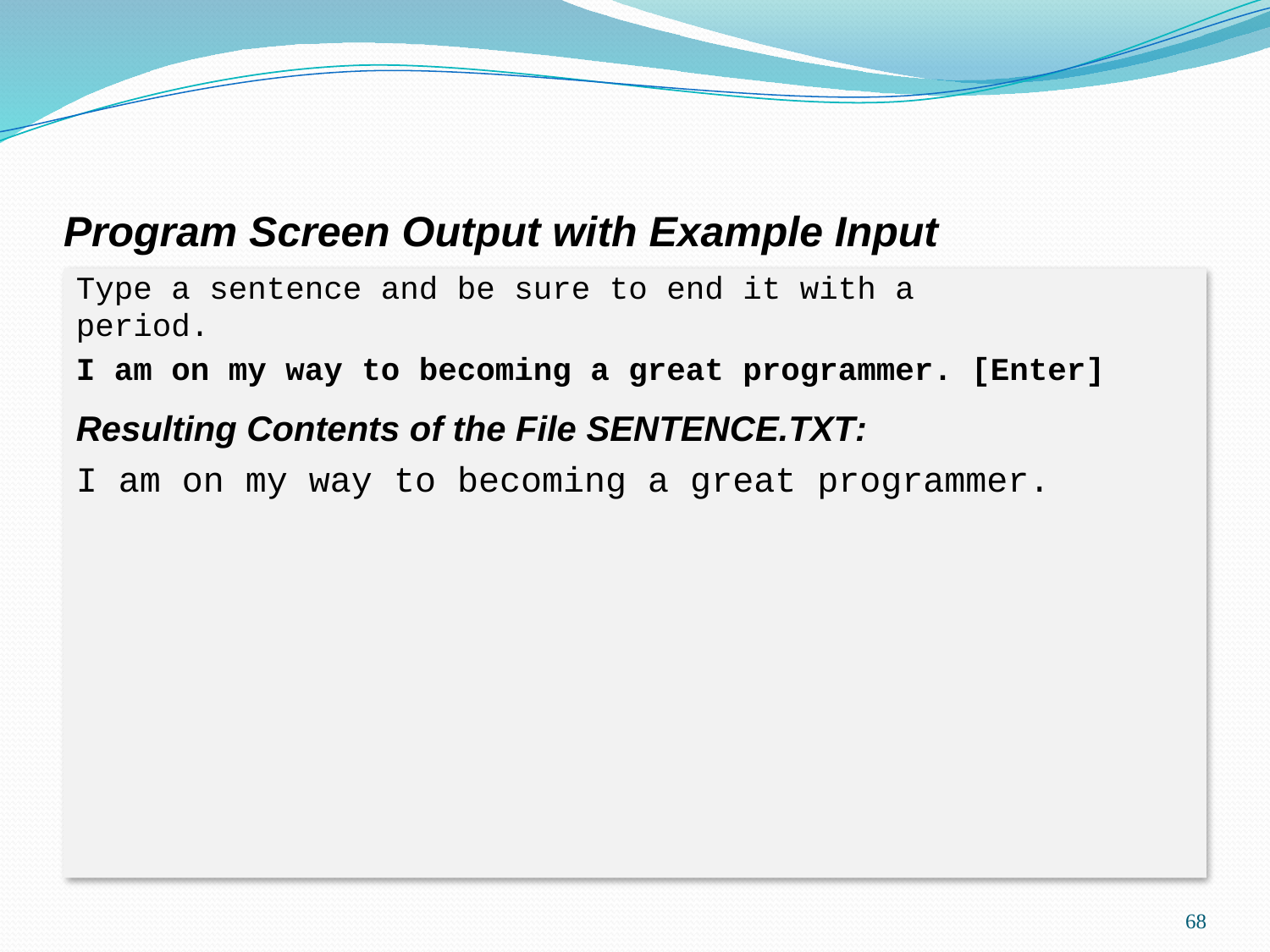

# Program Screen Output with Example Input
Type a sentence and be sure to end it with a
period.
I am on my way to becoming a great programmer. [Enter]
Resulting Contents of the File SENTENCE.TXT:
I am on my way to becoming a great programmer.
68